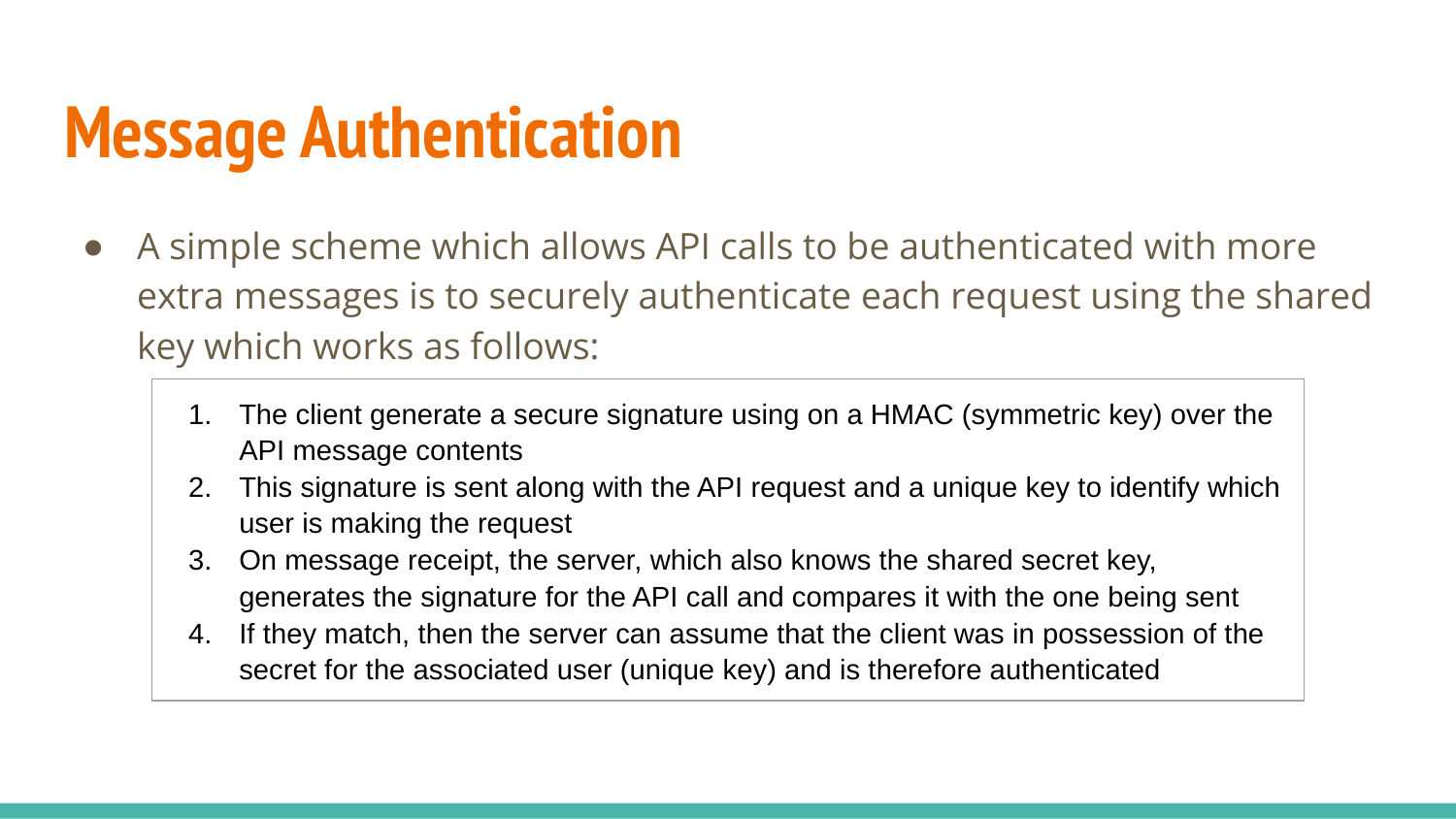

# Message Authentication
A simple scheme which allows API calls to be authenticated with more extra messages is to securely authenticate each request using the shared key which works as follows:

| The client generate a secure signature using on a HMAC (symmetric key) over the API message contents This signature is sent along with the API request and a unique key to identify which user is making the request On message receipt, the server, which also knows the shared secret key, generates the signature for the API call and compares it with the one being sent If they match, then the server can assume that the client was in possession of the secret for the associated user (unique key) and is therefore authenticated |
| --- |